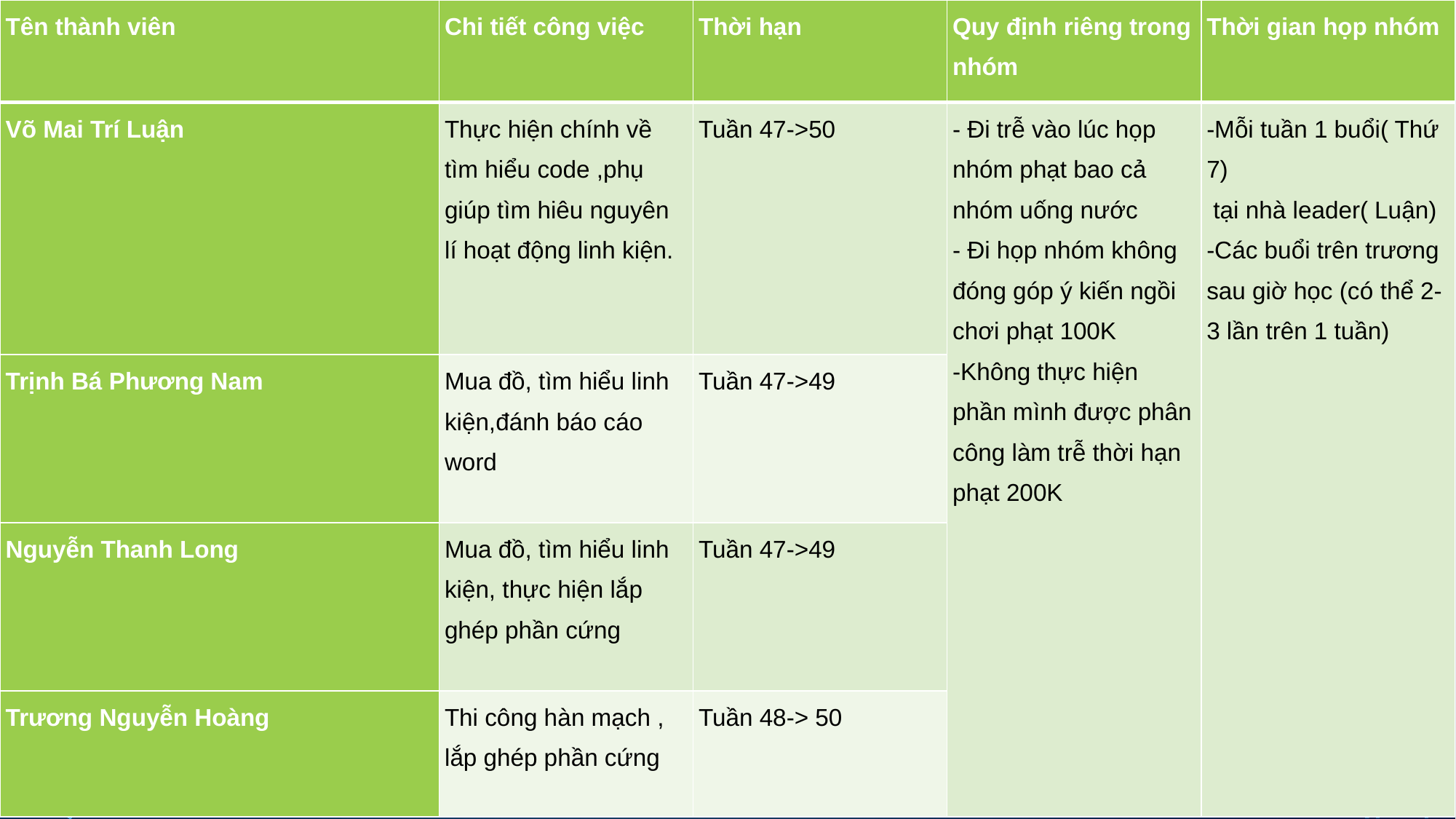

| Tên thành viên | Chi tiết công việc | Thời hạn | Quy định riêng trong nhóm | Thời gian họp nhóm |
| --- | --- | --- | --- | --- |
| Võ Mai Trí Luận | Thực hiện chính về tìm hiểu code ,phụ giúp tìm hiêu nguyên lí hoạt động linh kiện. | Tuần 47->50 | - Đi trễ vào lúc họp nhóm phạt bao cả nhóm uống nước - Đi họp nhóm không đóng góp ý kiến ngồi chơi phạt 100K -Không thực hiện phần mình được phân công làm trễ thời hạn phạt 200K | -Mỗi tuần 1 buổi( Thứ 7) tại nhà leader( Luận) -Các buổi trên trương sau giờ học (có thể 2-3 lần trên 1 tuần) |
| Trịnh Bá Phương Nam | Mua đồ, tìm hiểu linh kiện,đánh báo cáo word | Tuần 47->49 |  |  |
| Nguyễn Thanh Long | Mua đồ, tìm hiểu linh kiện, thực hiện lắp ghép phần cứng | Tuần 47->49 |  |  |
| Trương Nguyễn Hoàng | Thi công hàn mạch , lắp ghép phần cứng | Tuần 48-> 50 |  |  |
#